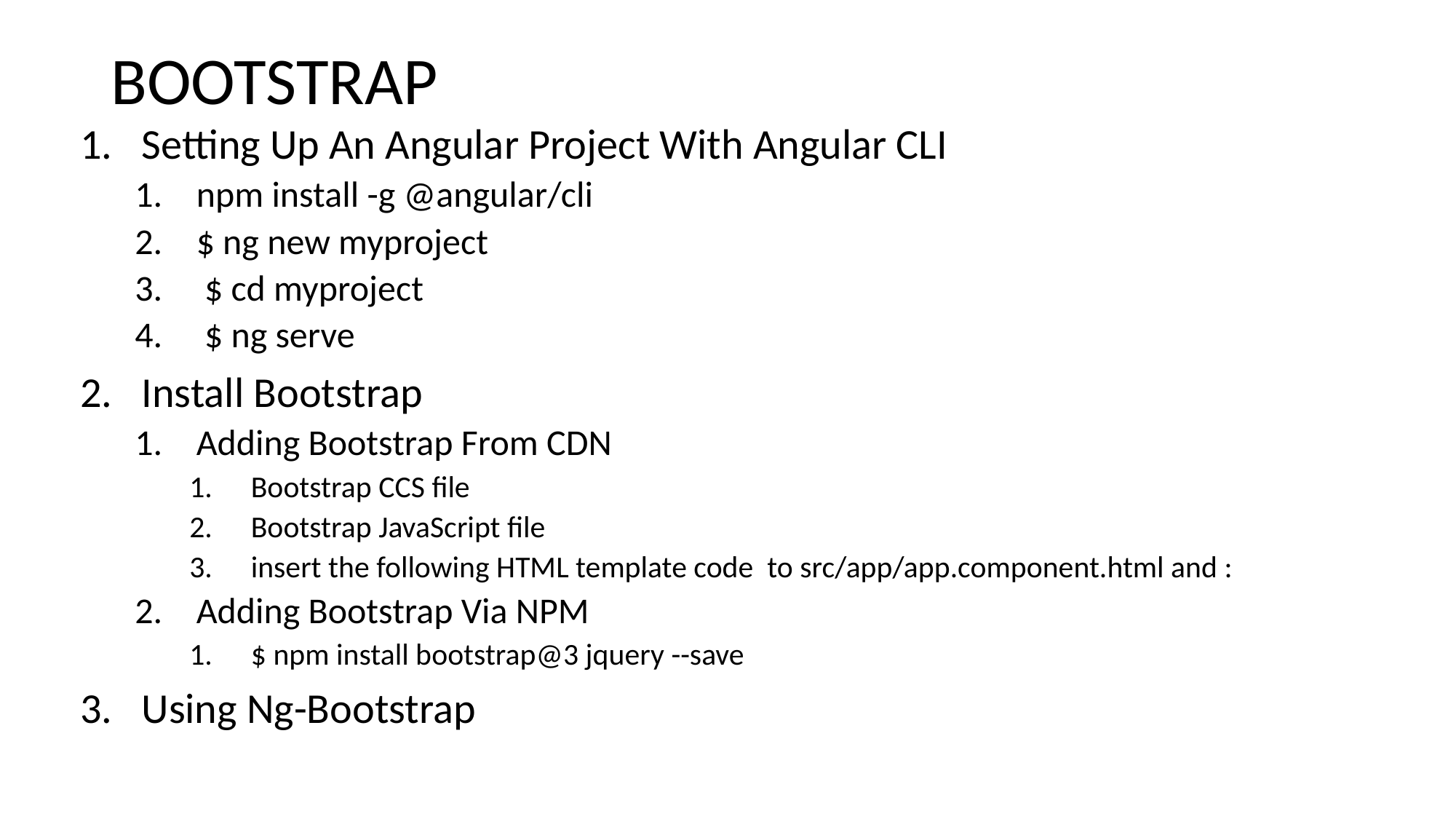

# BOOTSTRAP
Setting Up An Angular Project With Angular CLI
npm install -g @angular/cli
$ ng new myproject
 $ cd myproject
 $ ng serve
Install Bootstrap
Adding Bootstrap From CDN
Bootstrap CCS file
Bootstrap JavaScript file
insert the following HTML template code  to src/app/app.component.html and :
Adding Bootstrap Via NPM
$ npm install bootstrap@3 jquery --save
Using Ng-Bootstrap